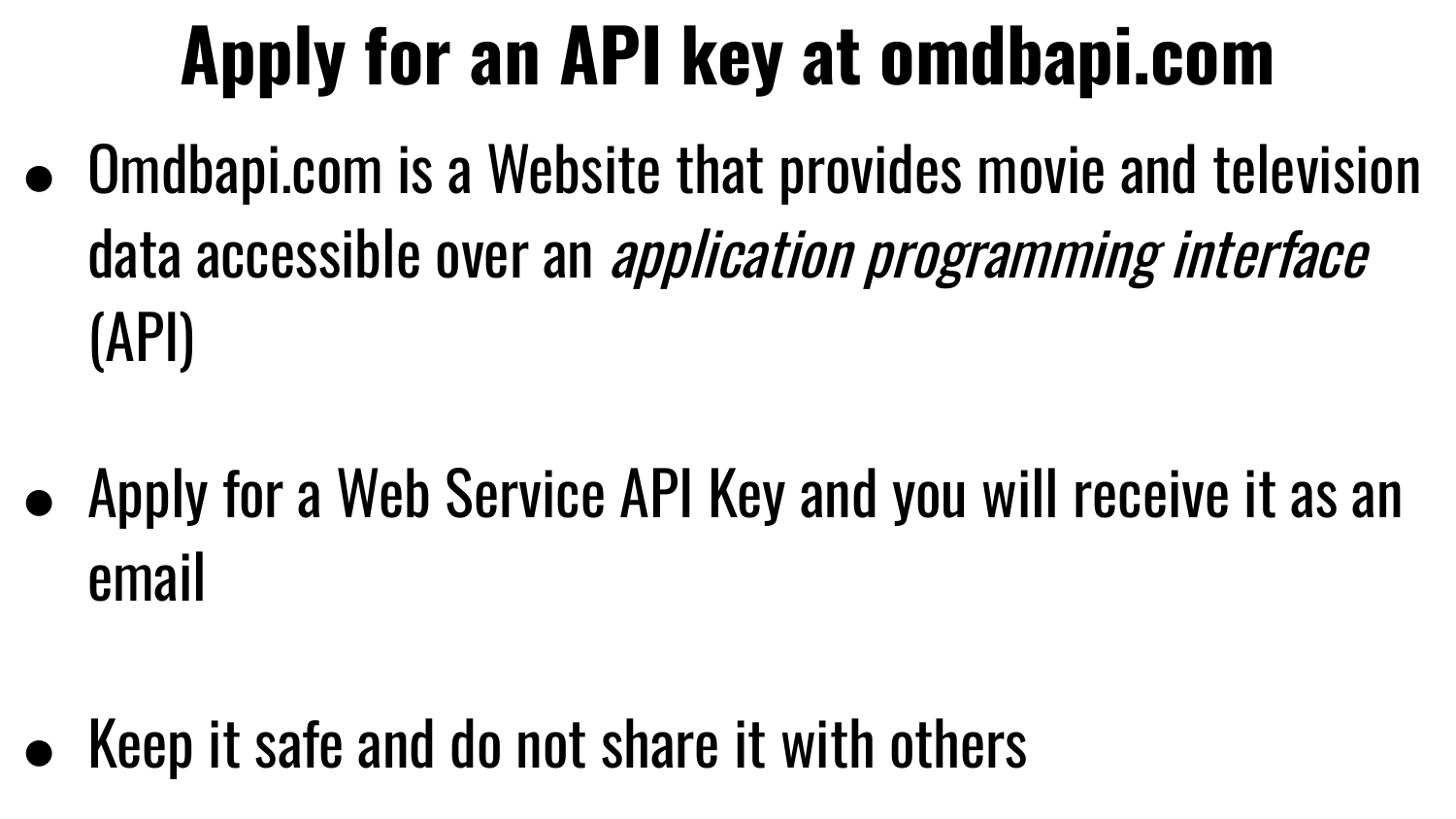

# Apply for an API key at omdbapi.com
Omdbapi.com is a Website that provides movie and television data accessible over an application programming interface (API)
Apply for a Web Service API Key and you will receive it as an email
Keep it safe and do not share it with others